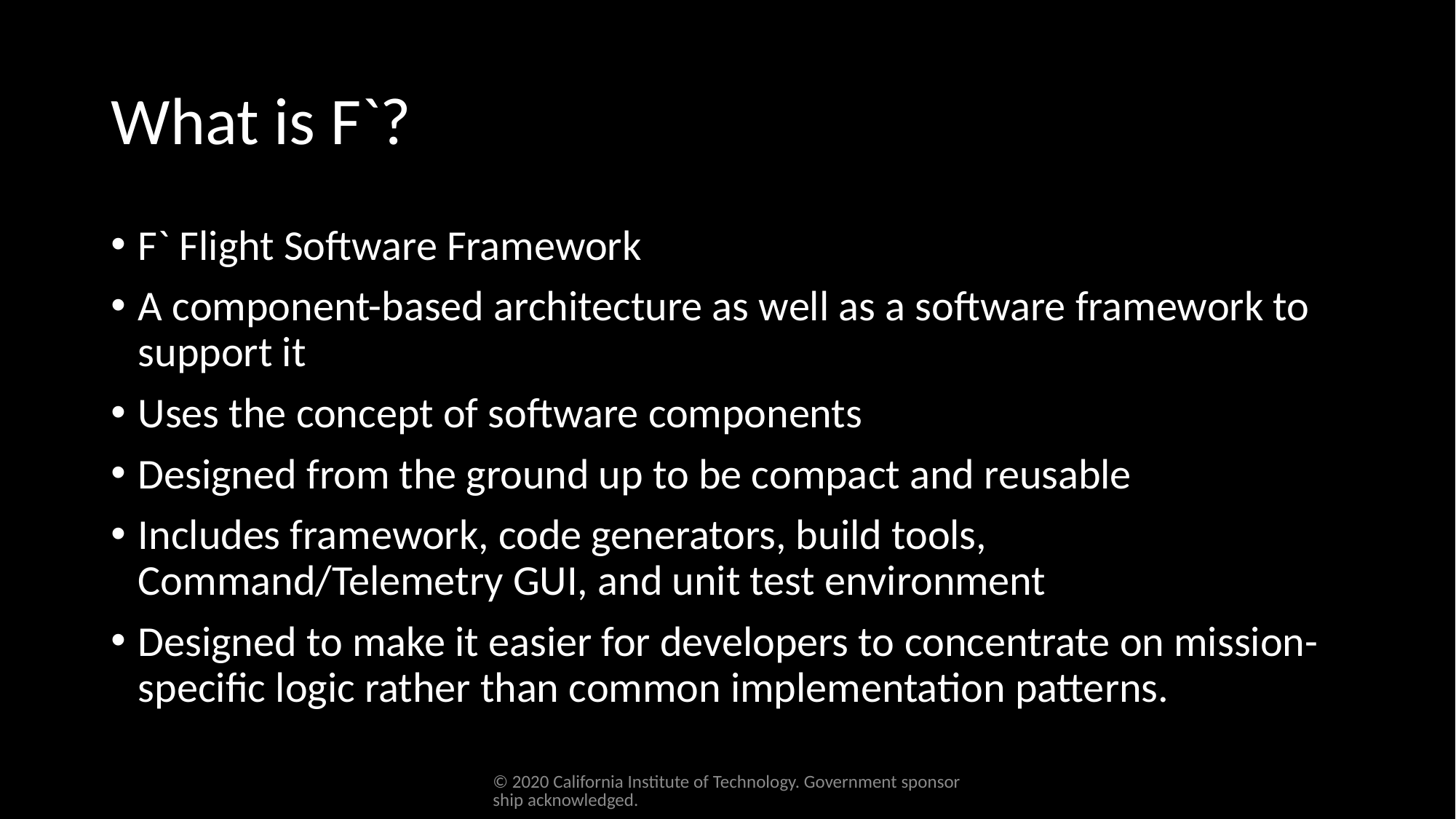

# What is F`?
F` Flight Software Framework
A component-based architecture as well as a software framework to support it
Uses the concept of software components
Designed from the ground up to be compact and reusable
Includes framework, code generators, build tools, Command/Telemetry GUI, and unit test environment
Designed to make it easier for developers to concentrate on mission-specific logic rather than common implementation patterns.
© 2020 California Institute of Technology. Government sponsorship acknowledged.